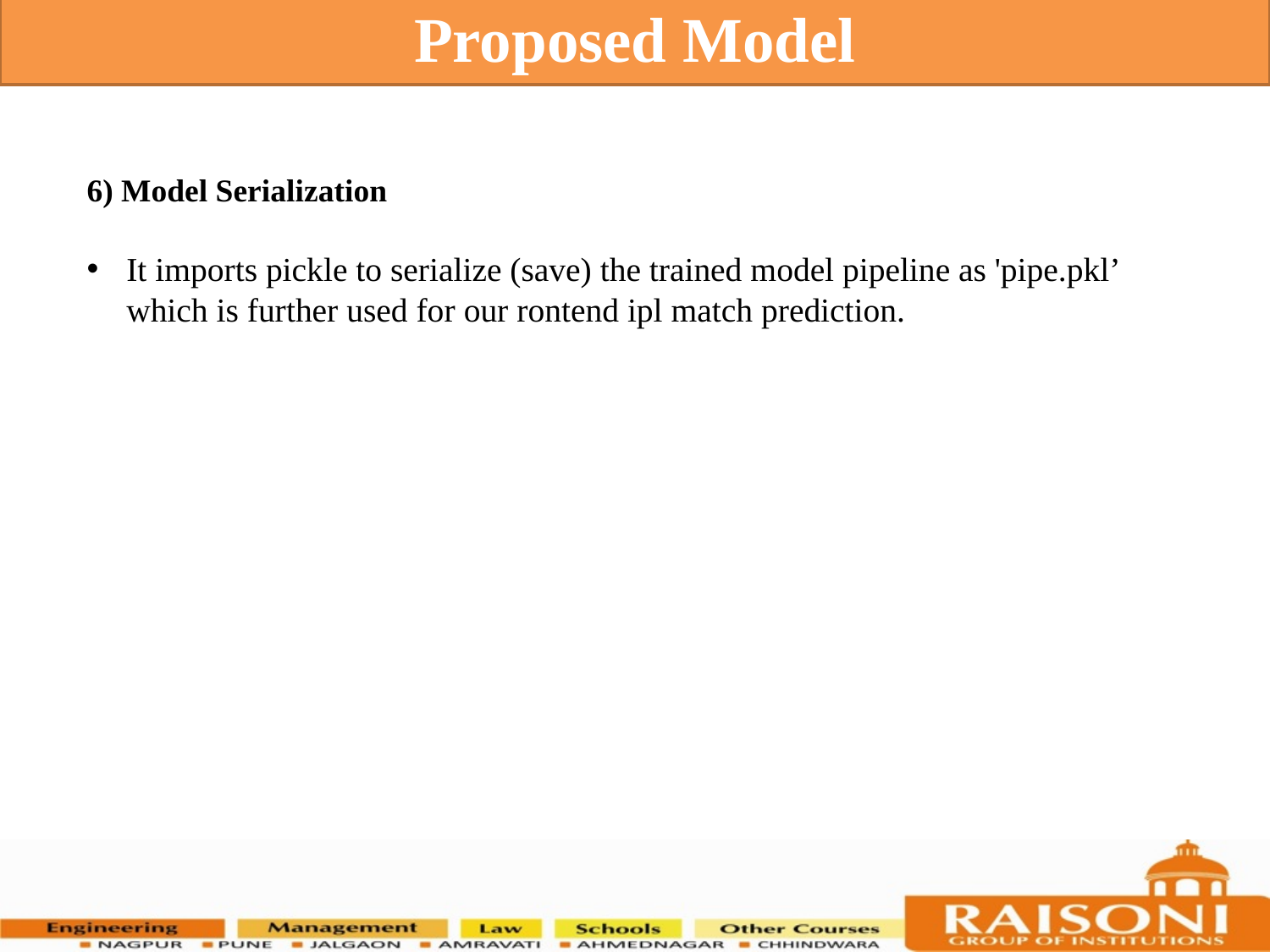

Proposed Model
6) Model Serialization

It imports pickle to serialize (save) the trained model pipeline as 'pipe.pkl’ which is further used for our rontend ipl match prediction.